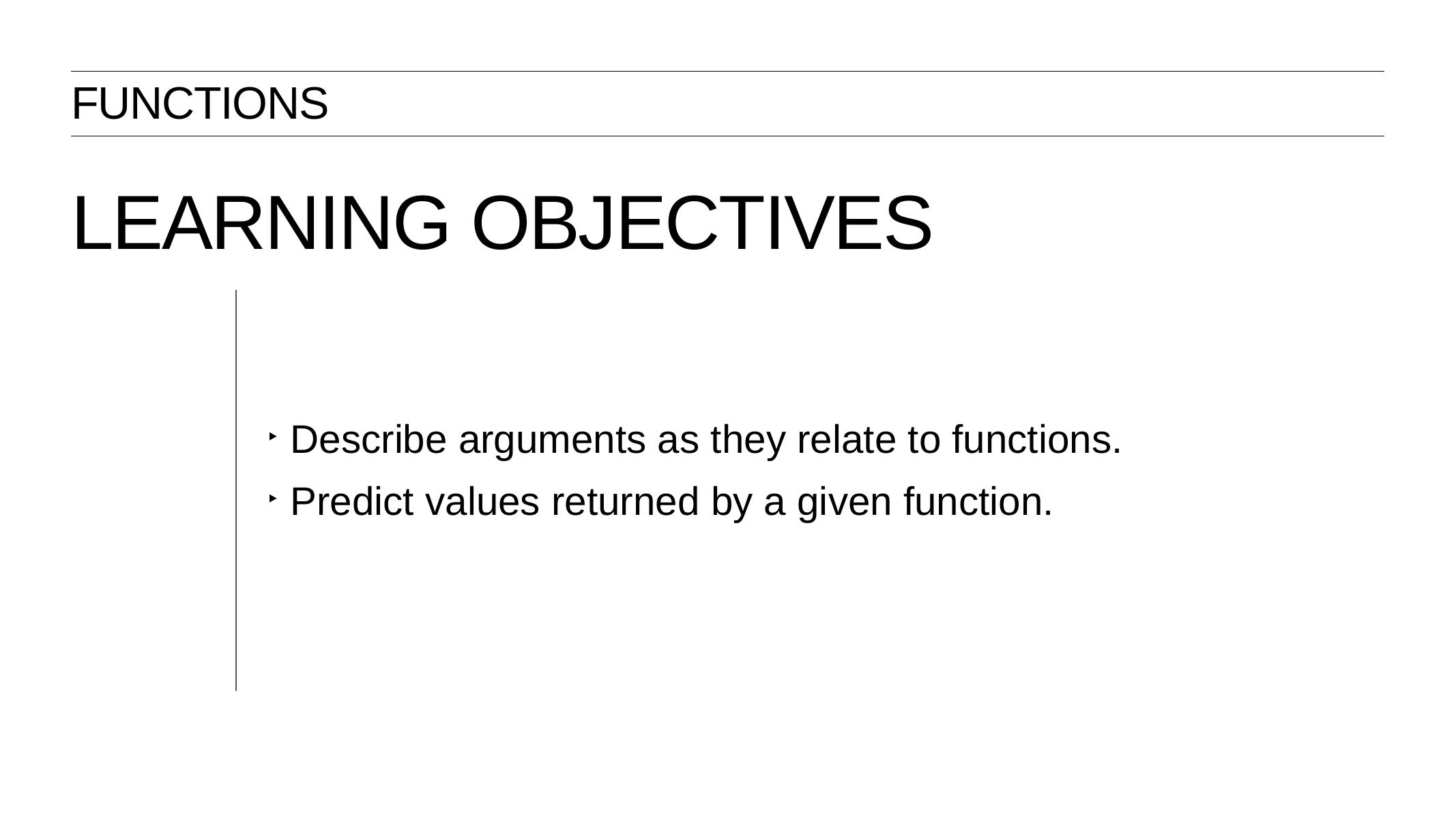

Functions

# Learning objectives

Describe arguments as they relate to functions.
Predict values returned by a given function.